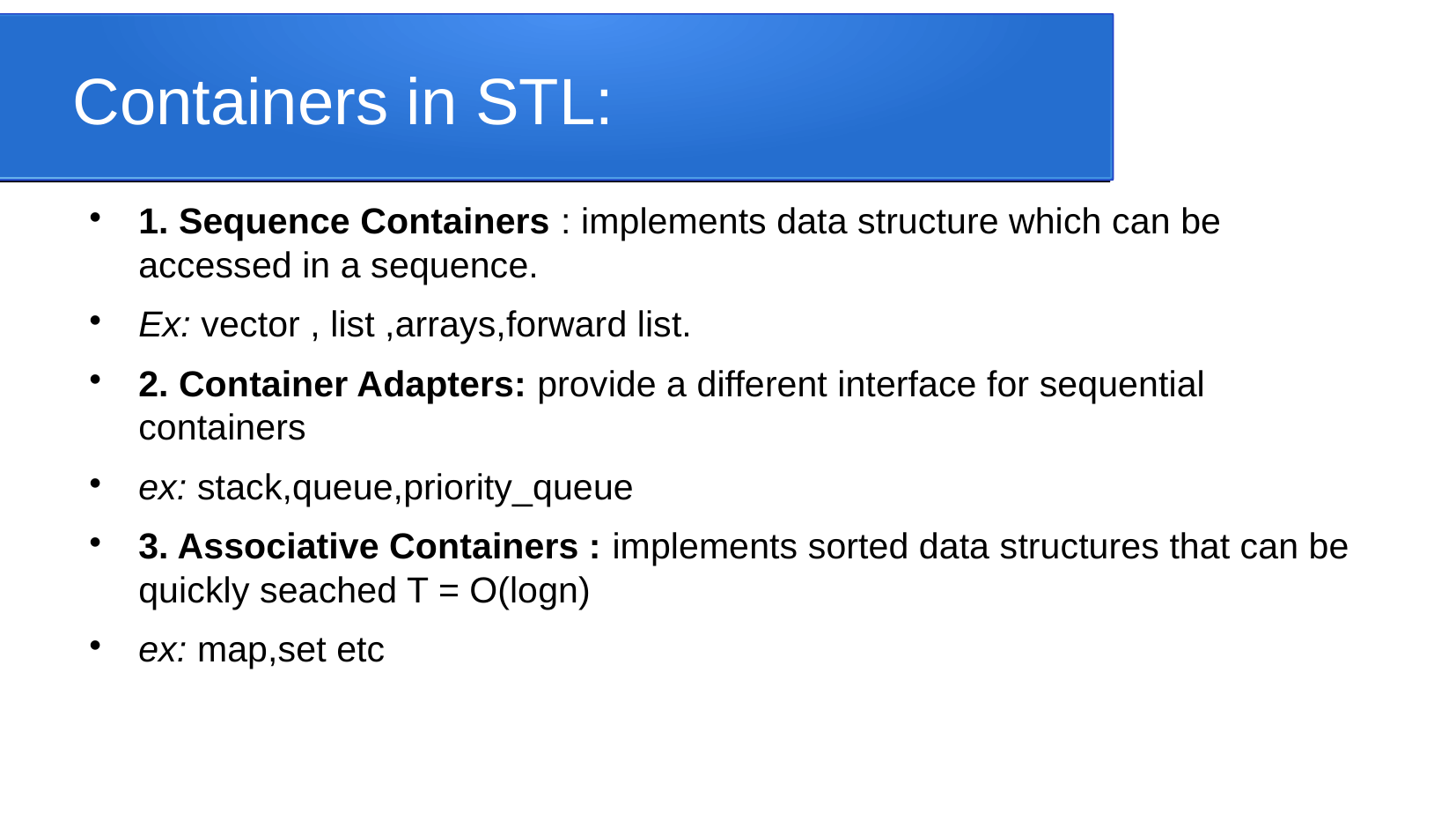

Containers in STL:
1. Sequence Containers : implements data structure which can be accessed in a sequence.
Ex: vector , list ,arrays,forward list.
2. Container Adapters: provide a different interface for sequential containers
ex: stack,queue,priority_queue
3. Associative Containers : implements sorted data structures that can be quickly seached T = O(logn)
ex: map,set etc